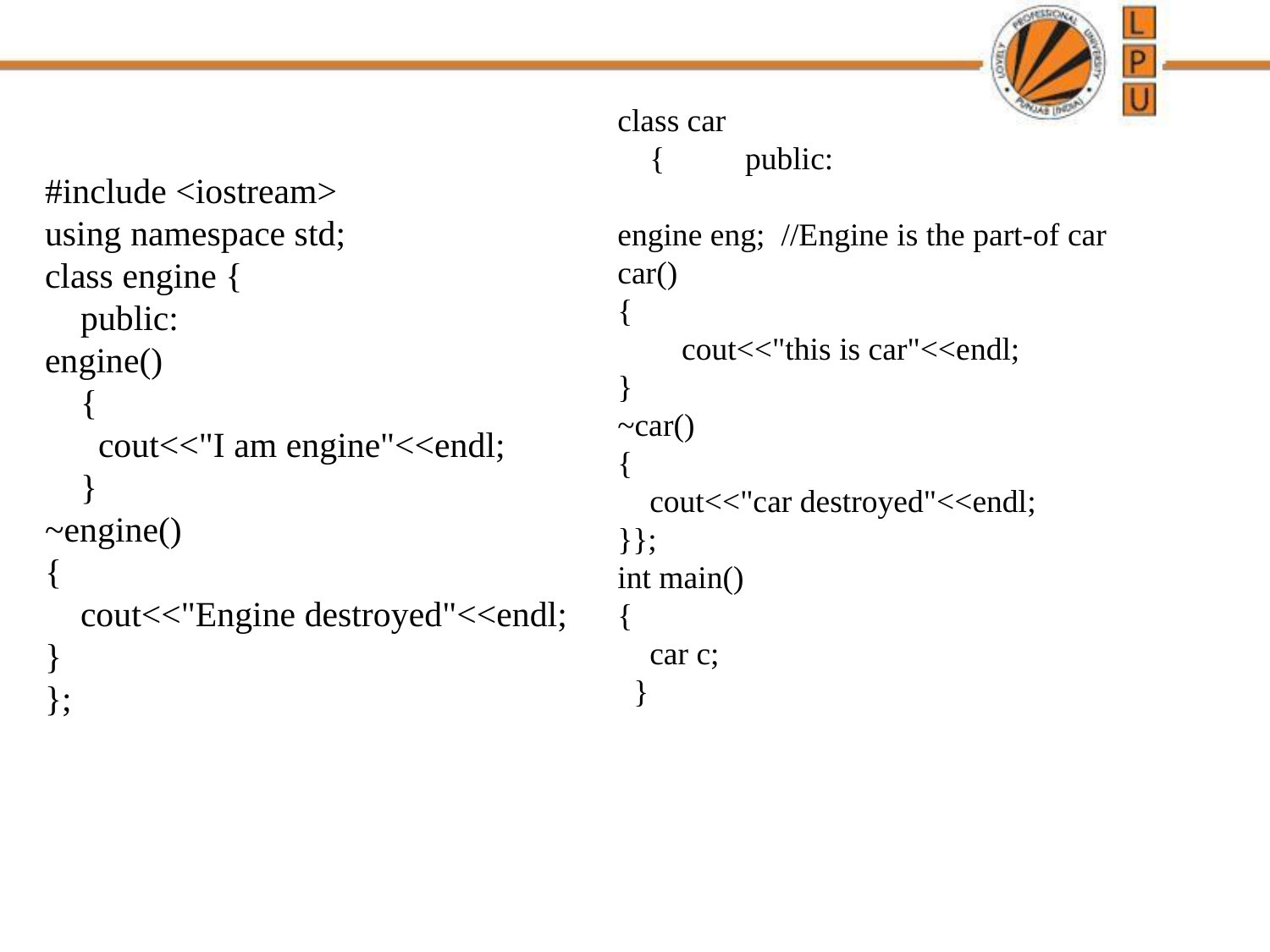

#
class car
    {          public:

engine eng;  //Engine is the part-of car
car()
{
        cout<<"this is car"<<endl;
}
~car()
{
    cout<<"car destroyed"<<endl;
}};
int main()
{
    car c;
  }

#include <iostream>
using namespace std;
class engine {
    public:
engine()
    {
      cout<<"I am engine"<<endl;
    }
~engine()
{
    cout<<"Engine destroyed"<<endl;
}
};